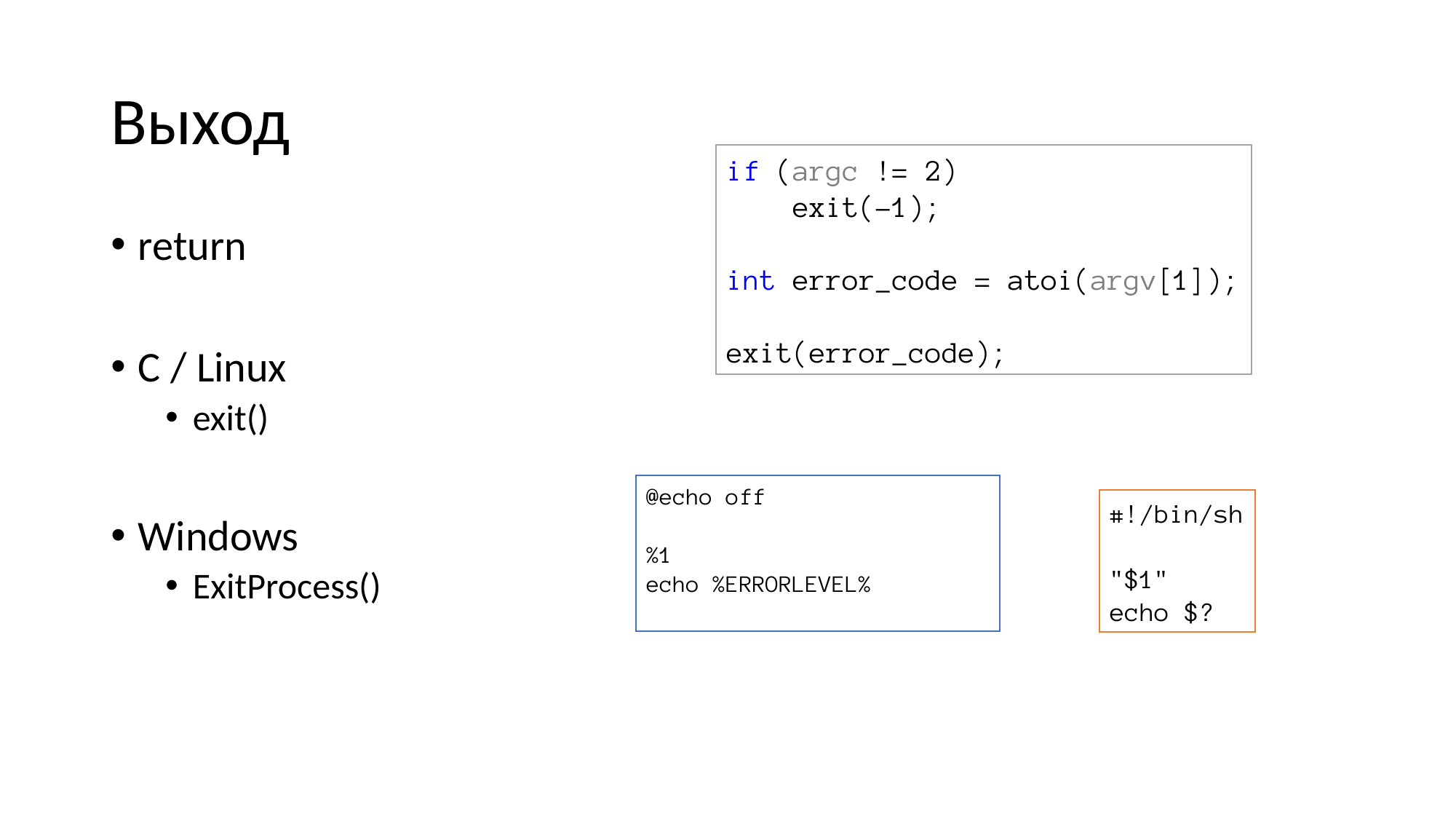

# Выход
if (argc != 2)
    exit(-1);
int error_code = atoi(argv[1]);
exit(error_code);
return

С / Linux
exit()

Windows
ExitProcess()
@echo off

%1
echo %ERRORLEVEL%

#!/bin/sh

"$1"
echo $?